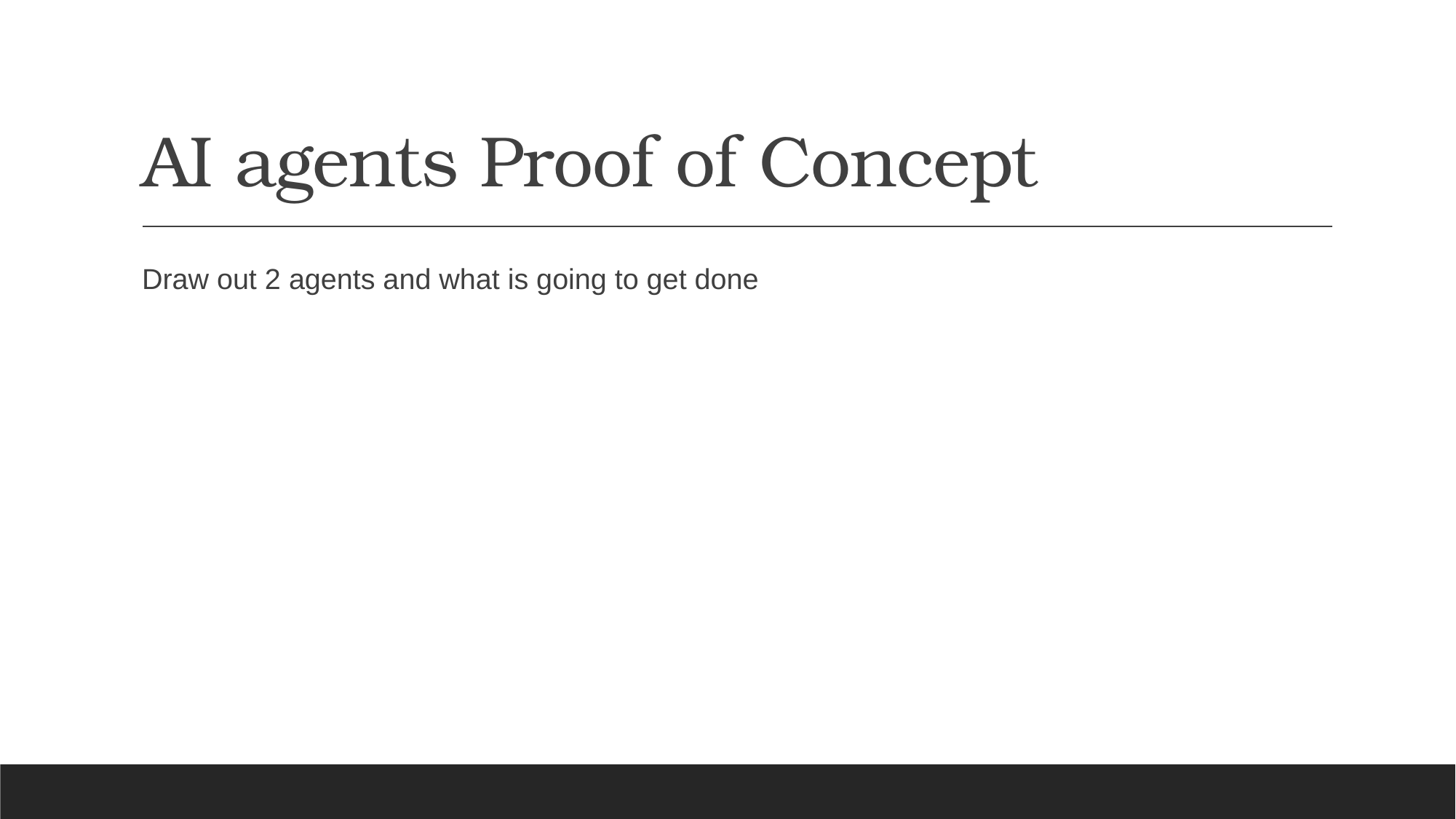

# AI agents Proof of Concept
Draw out 2 agents and what is going to get done